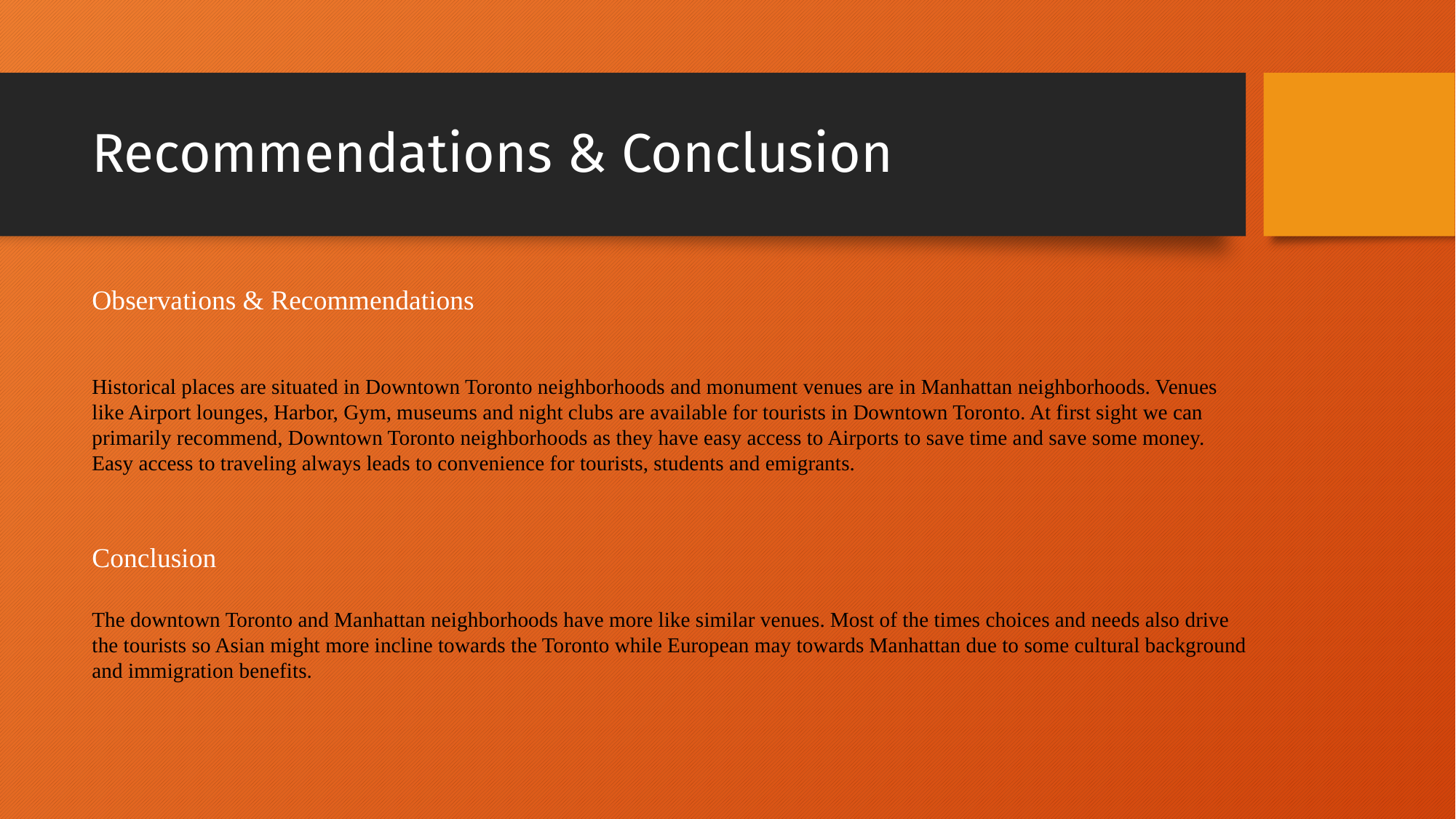

# Recommendations & Conclusion
Observations & Recommendations

Historical places are situated in Downtown Toronto neighborhoods and monument venues are in Manhattan neighborhoods. Venues like Airport lounges, Harbor, Gym, museums and night clubs are available for tourists in Downtown Toronto. At first sight we can primarily recommend, Downtown Toronto neighborhoods as they have easy access to Airports to save time and save some money. Easy access to traveling always leads to convenience for tourists, students and emigrants.

Conclusion

The downtown Toronto and Manhattan neighborhoods have more like similar venues. Most of the times choices and needs also drive the tourists so Asian might more incline towards the Toronto while European may towards Manhattan due to some cultural background and immigration benefits.